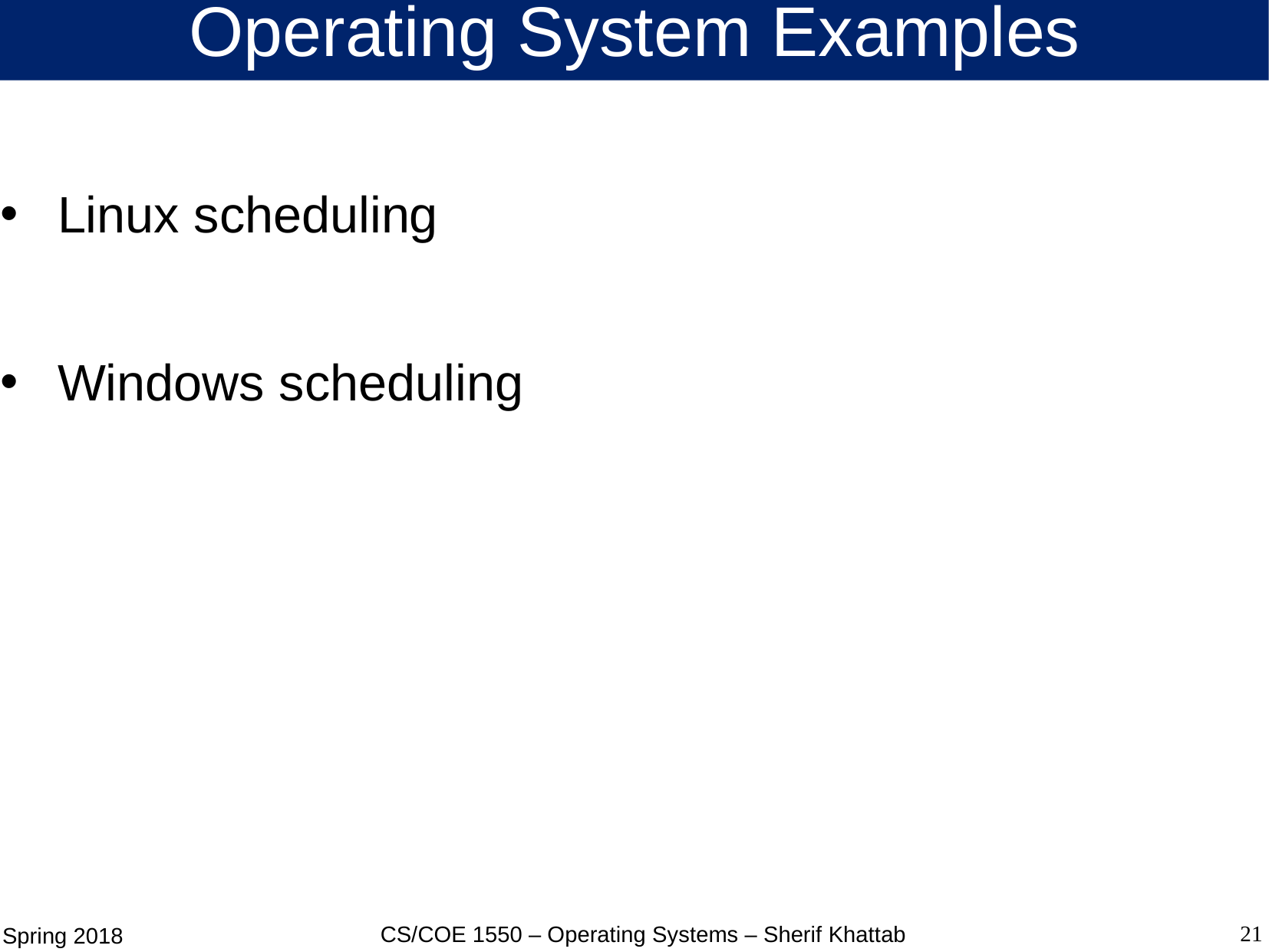

# Operating System Examples

Linux scheduling

Windows scheduling

21
CS/COE 1550 – Operating Systems – Sherif Khattab
Spring 2018